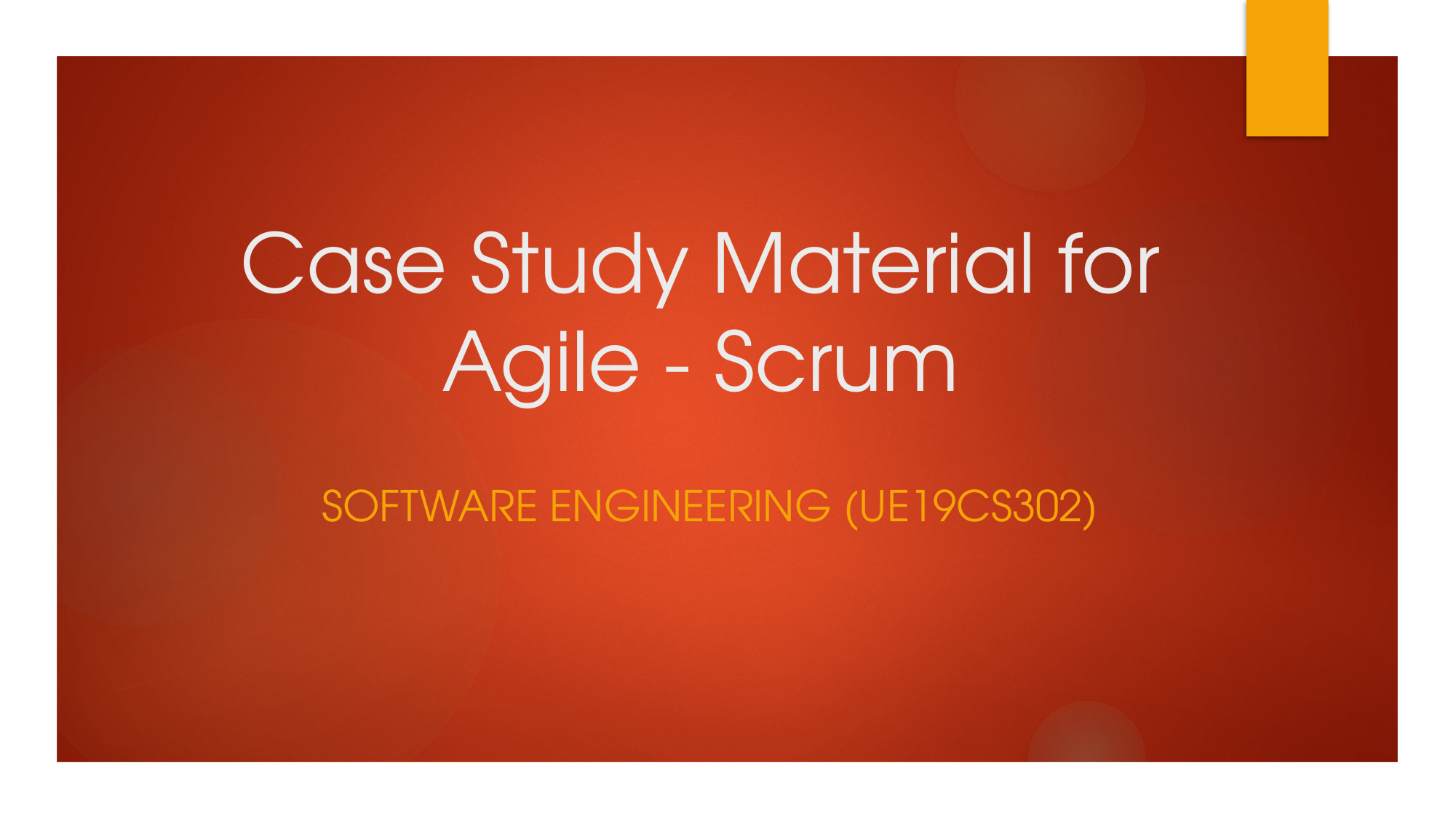

# Case Study Material for Agile - Scrum
Software Engineering (UE19CS302)